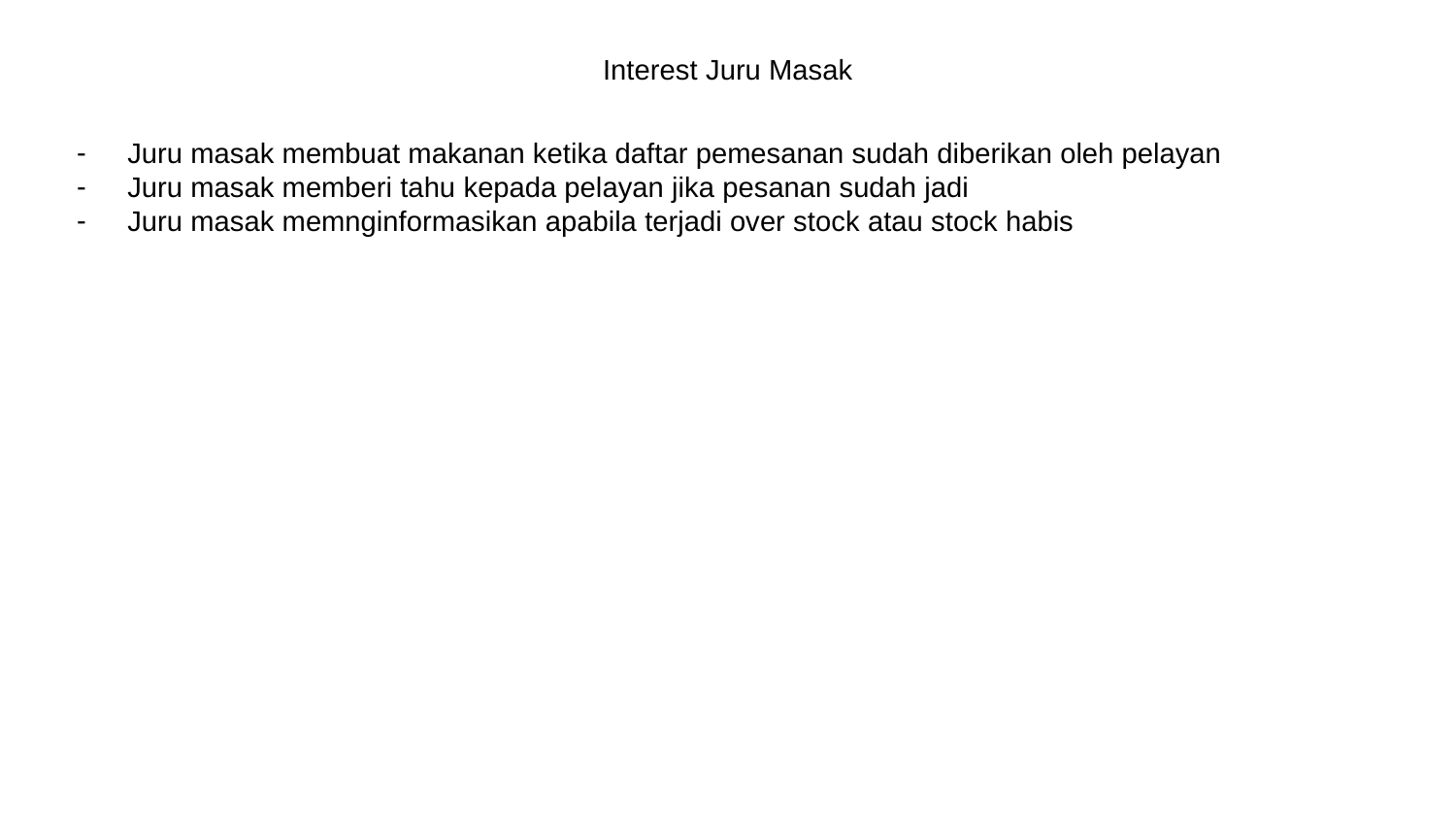

Interest Juru Masak
Juru masak membuat makanan ketika daftar pemesanan sudah diberikan oleh pelayan
Juru masak memberi tahu kepada pelayan jika pesanan sudah jadi
Juru masak memnginformasikan apabila terjadi over stock atau stock habis